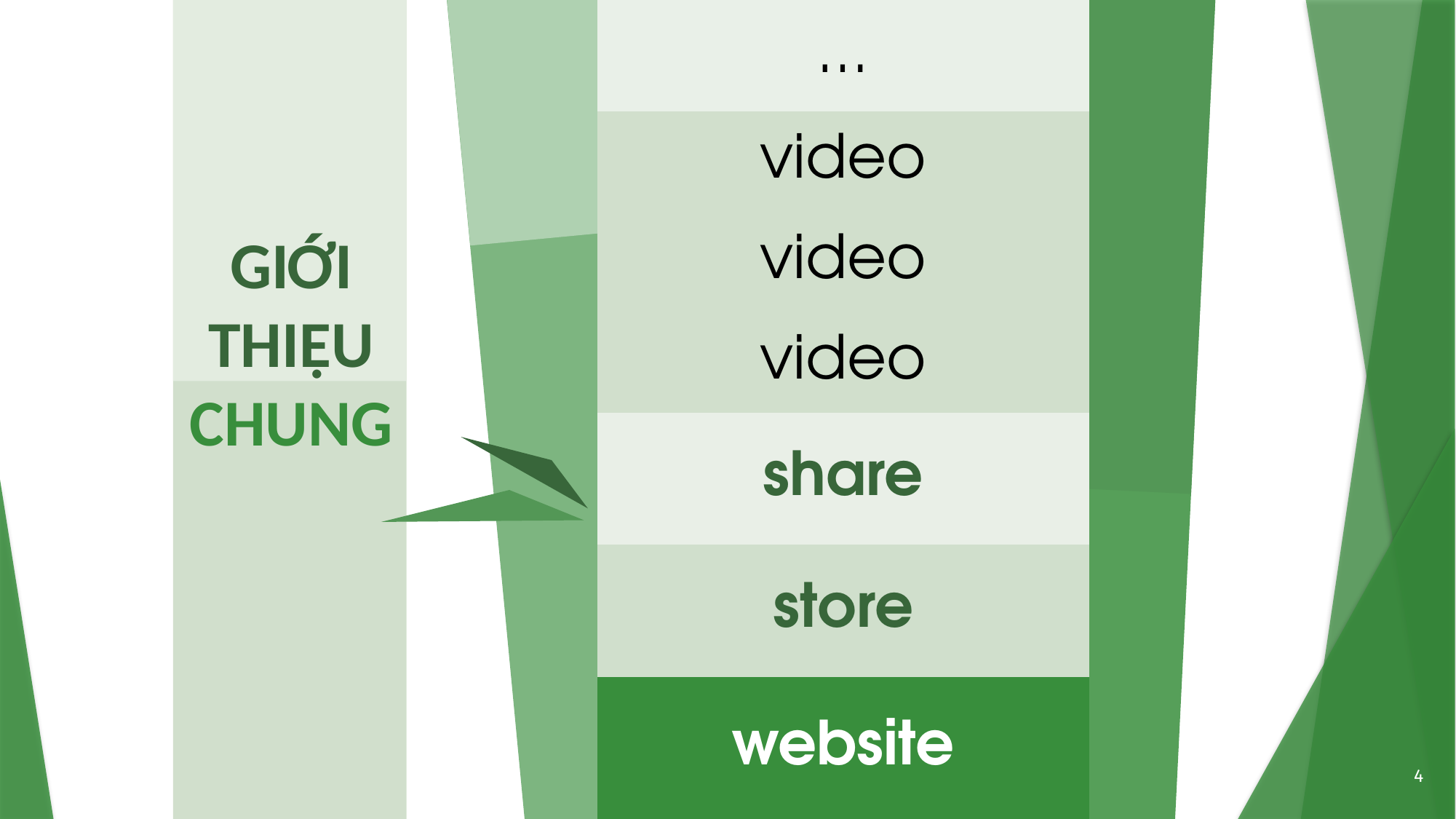

| … |
| --- |
| video |
| video |
| video |
| share |
| store |
| website |
# GIỚI THIỆU CHUNG

4